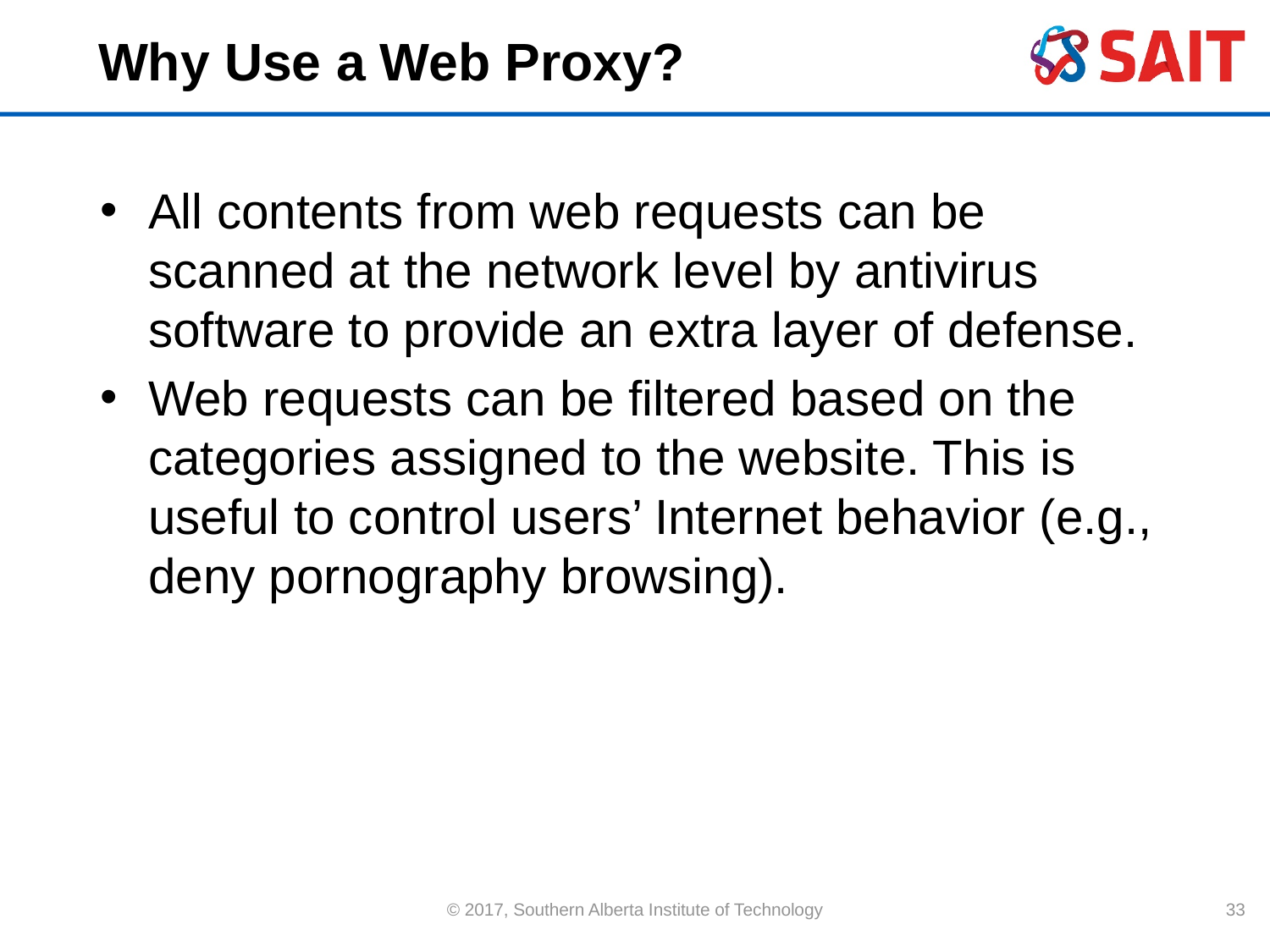

# Why Use a Web Proxy?
All contents from web requests can be scanned at the network level by antivirus software to provide an extra layer of defense.
Web requests can be filtered based on the categories assigned to the website. This is useful to control users’ Internet behavior (e.g., deny pornography browsing).